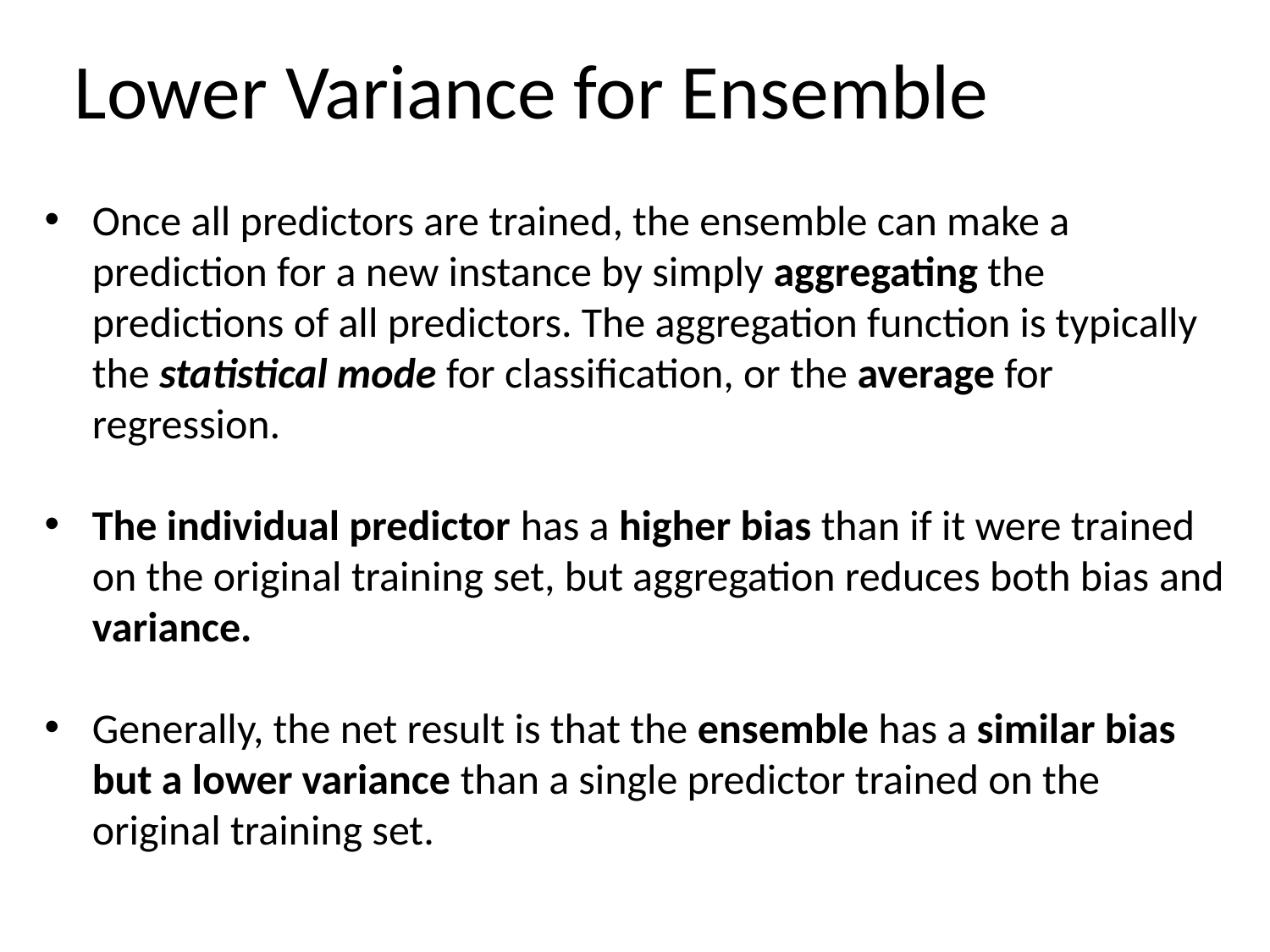

# Lower Variance for Ensemble
Once all predictors are trained, the ensemble can make a prediction for a new instance by simply aggregating the predictions of all predictors. The aggregation function is typically the statistical mode for classification, or the average for regression.

The individual predictor has a higher bias than if it were trained on the original training set, but aggregation reduces both bias and variance.

Generally, the net result is that the ensemble has a similar bias but a lower variance than a single predictor trained on the original training set.